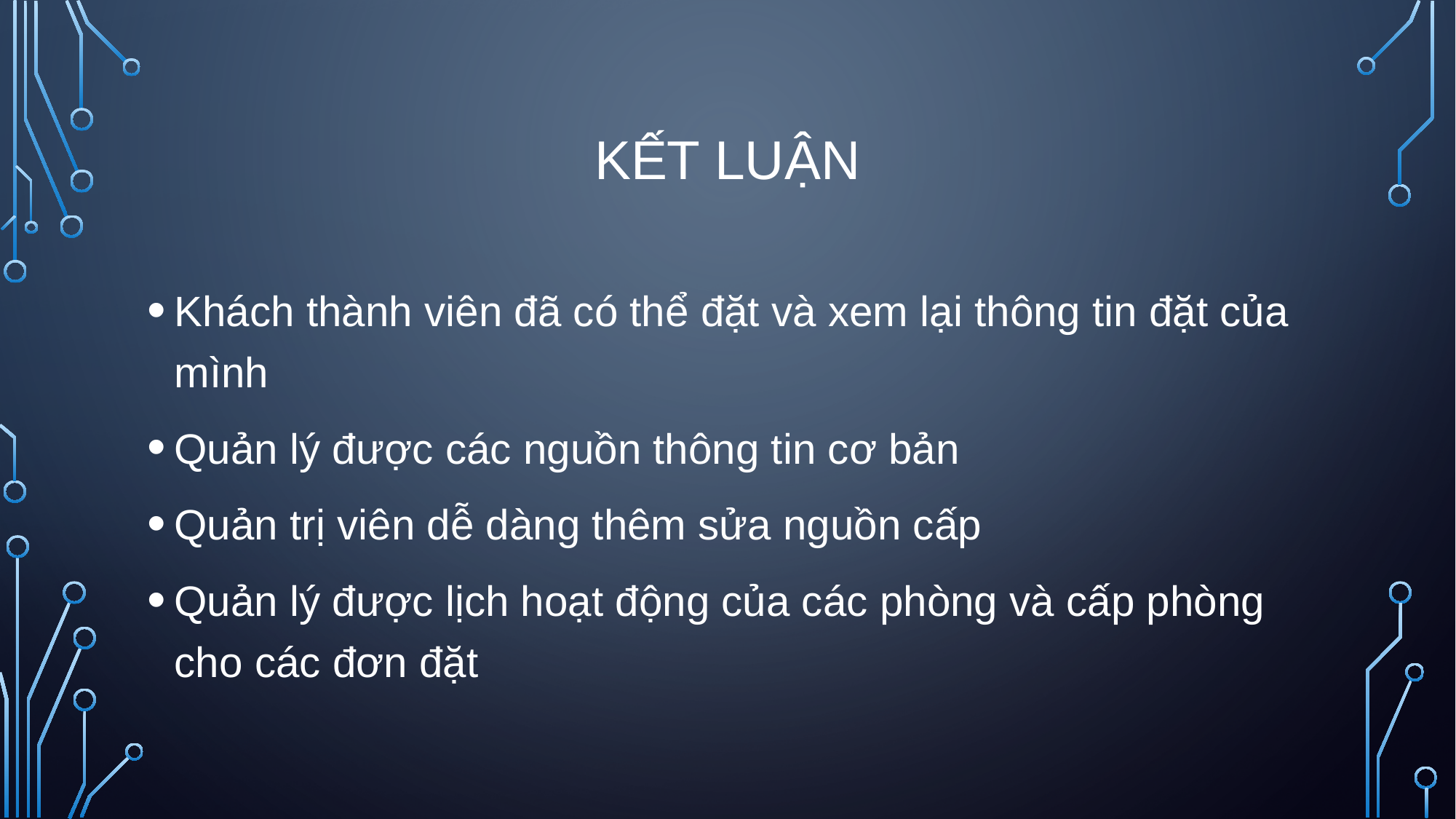

# Kết luẬN
Khách thành viên đã có thể đặt và xem lại thông tin đặt của mình
Quản lý được các nguồn thông tin cơ bản
Quản trị viên dễ dàng thêm sửa nguồn cấp
Quản lý được lịch hoạt động của các phòng và cấp phòng cho các đơn đặt